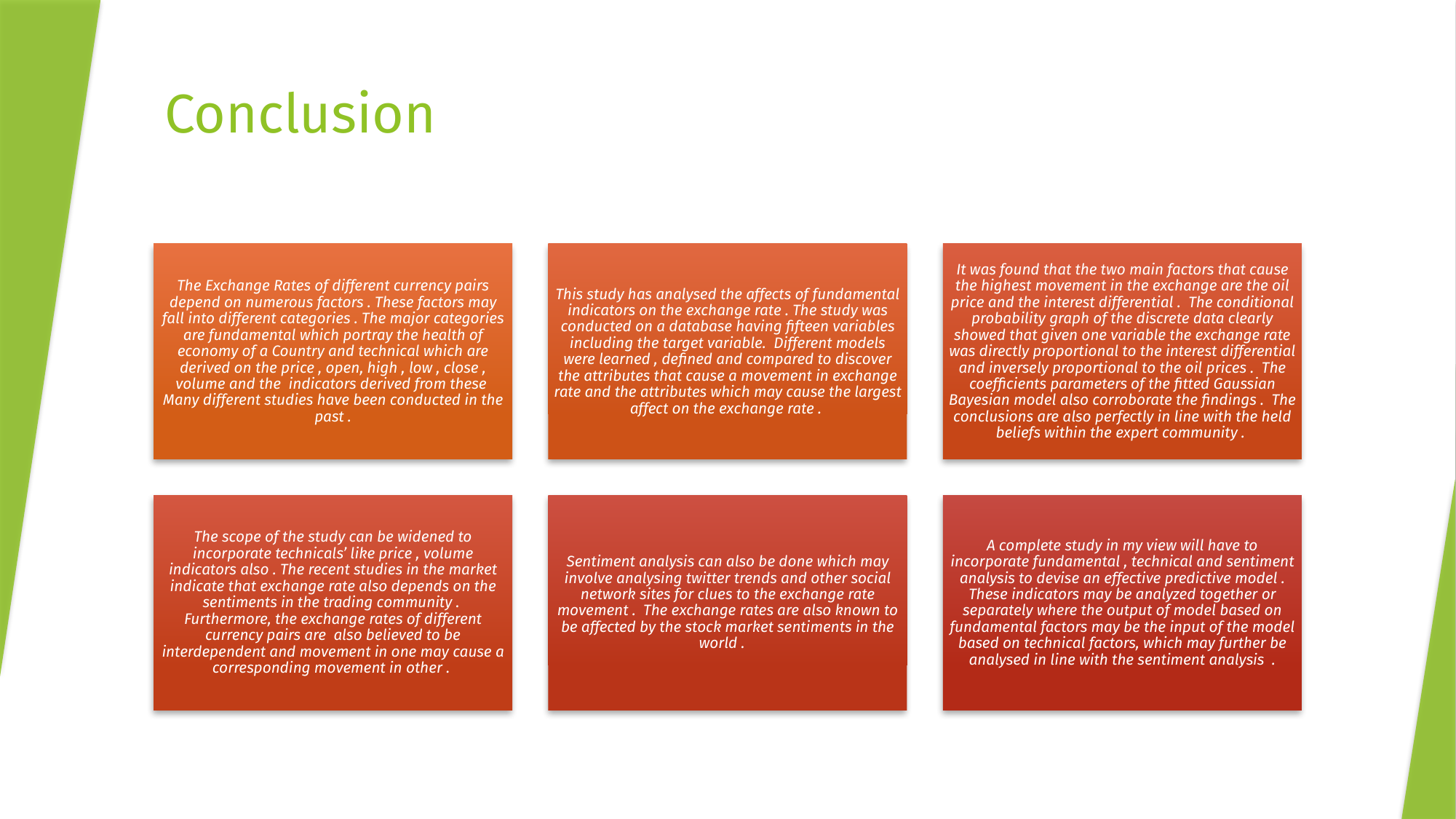

# Conclusion
The Exchange Rates of different currency pairs depend on numerous factors . These factors may fall into different categories . The major categories are fundamental which portray the health of economy of a Country and technical which are derived on the price , open, high , low , close , volume and the  indicators derived from these  Many different studies have been conducted in the past .
This study has analysed the affects of fundamental indicators on the exchange rate . The study was conducted on a database having fifteen variables including the target variable.  Different models were learned , defined and compared to discover the attributes that cause a movement in exchange rate and the attributes which may cause the largest affect on the exchange rate .
It was found that the two main factors that cause the highest movement in the exchange are the oil price and the interest differential .  The conditional probability graph of the discrete data clearly showed that given one variable the exchange rate was directly proportional to the interest differential and inversely proportional to the oil prices .  The coefficients parameters of the fitted Gaussian Bayesian model also corroborate the findings .  The conclusions are also perfectly in line with the held beliefs within the expert community .
The scope of the study can be widened to incorporate technicals’ like price , volume indicators also . The recent studies in the market indicate that exchange rate also depends on the sentiments in the trading community .  Furthermore, the exchange rates of different currency pairs are  also believed to be interdependent and movement in one may cause a corresponding movement in other .
Sentiment analysis can also be done which may involve analysing twitter trends and other social network sites for clues to the exchange rate movement .  The exchange rates are also known to be affected by the stock market sentiments in the world .
A complete study in my view will have to incorporate fundamental , technical and sentiment analysis to devise an effective predictive model . These indicators may be analyzed together or separately where the output of model based on fundamental factors may be the input of the model based on technical factors, which may further be analysed in line with the sentiment analysis  .